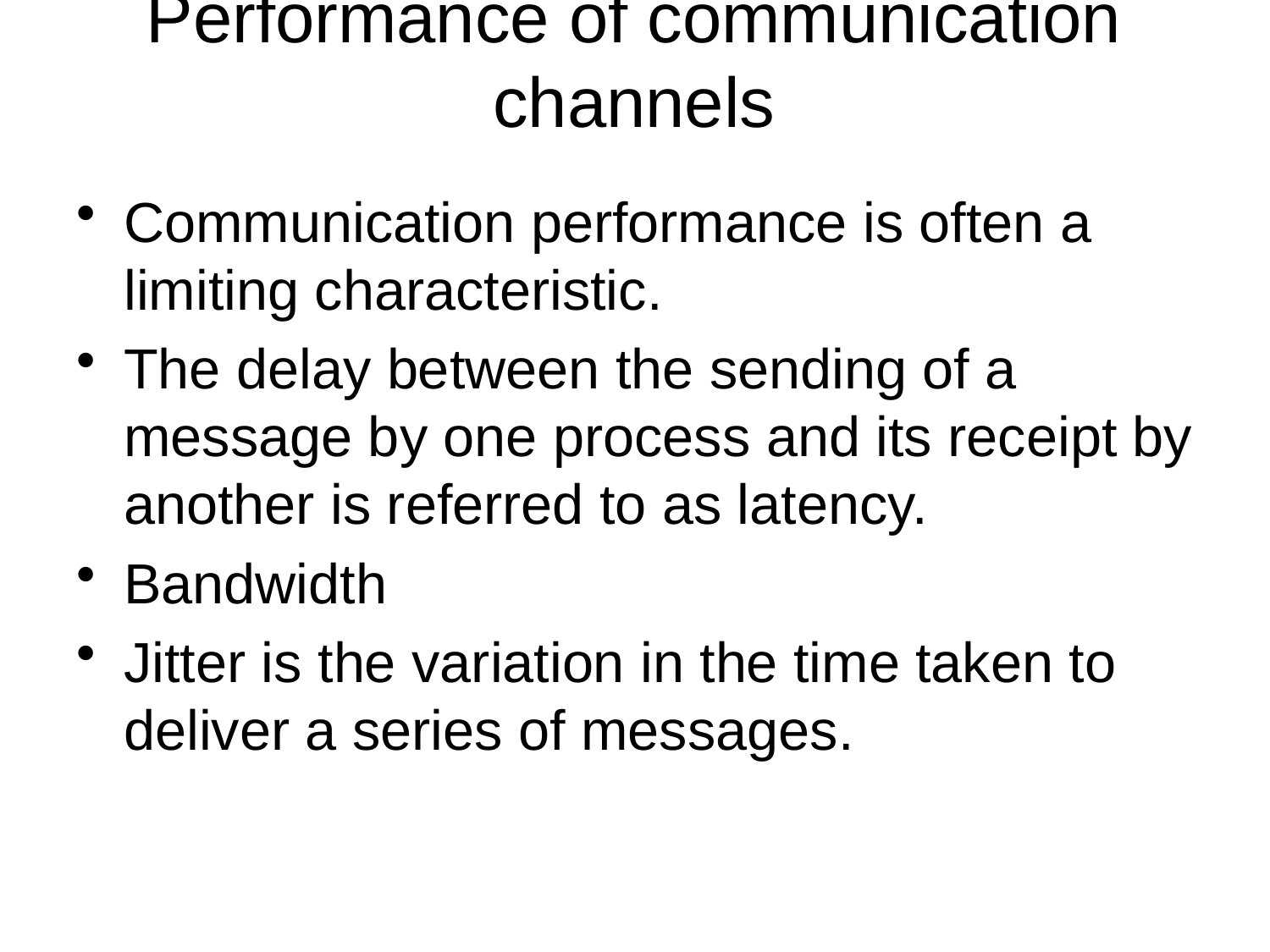

# Performance of communication channels
Communication performance is often a limiting characteristic.
The delay between the sending of a message by one process and its receipt by another is referred to as latency.
Bandwidth
Jitter is the variation in the time taken to deliver a series of messages.